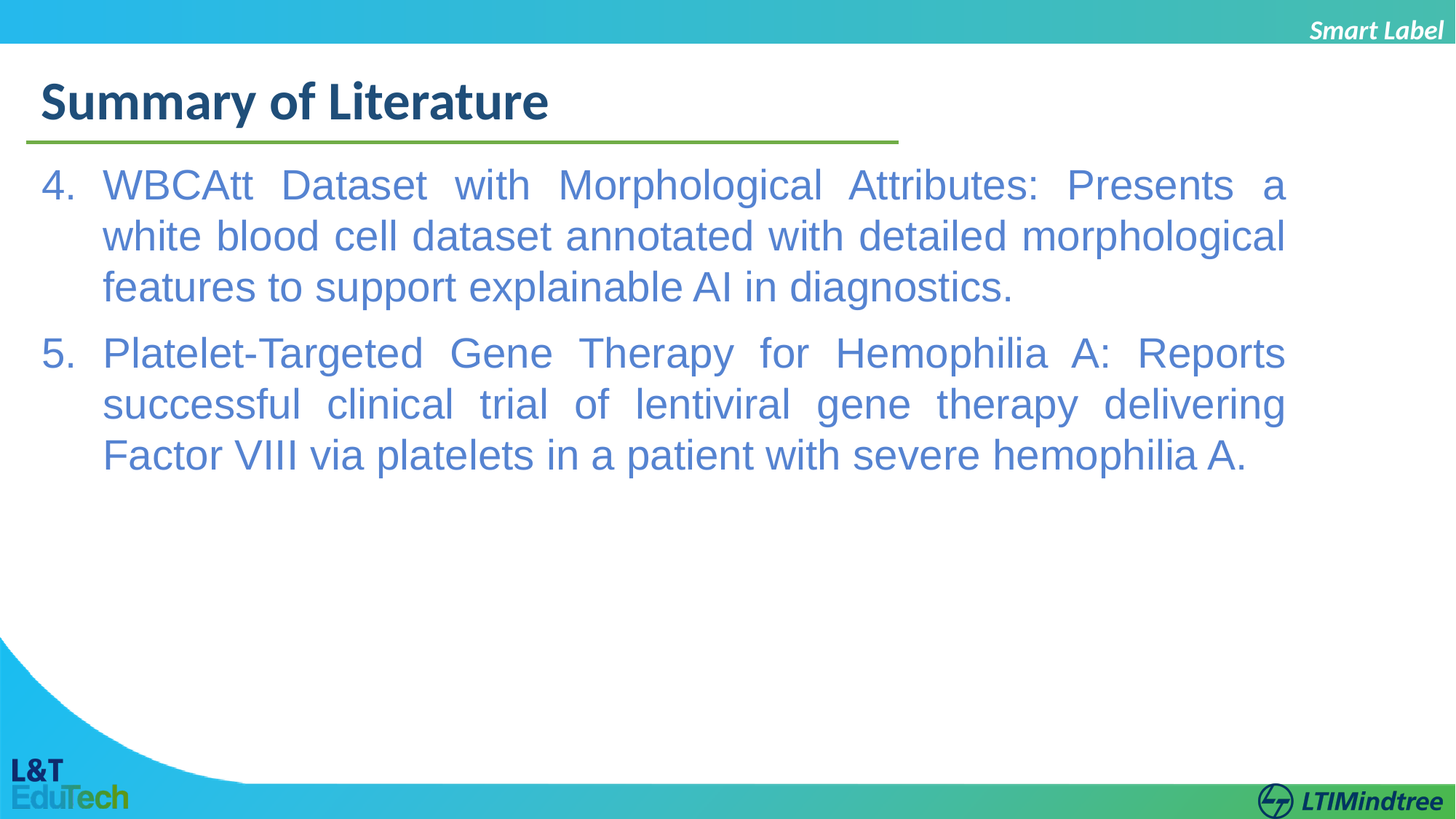

Smart Label

Summary of Literature
WBCAtt Dataset with Morphological Attributes: Presents a white blood cell dataset annotated with detailed morphological features to support explainable AI in diagnostics.
Platelet-Targeted Gene Therapy for Hemophilia A: Reports successful clinical trial of lentiviral gene therapy delivering Factor VIII via platelets in a patient with severe hemophilia A.